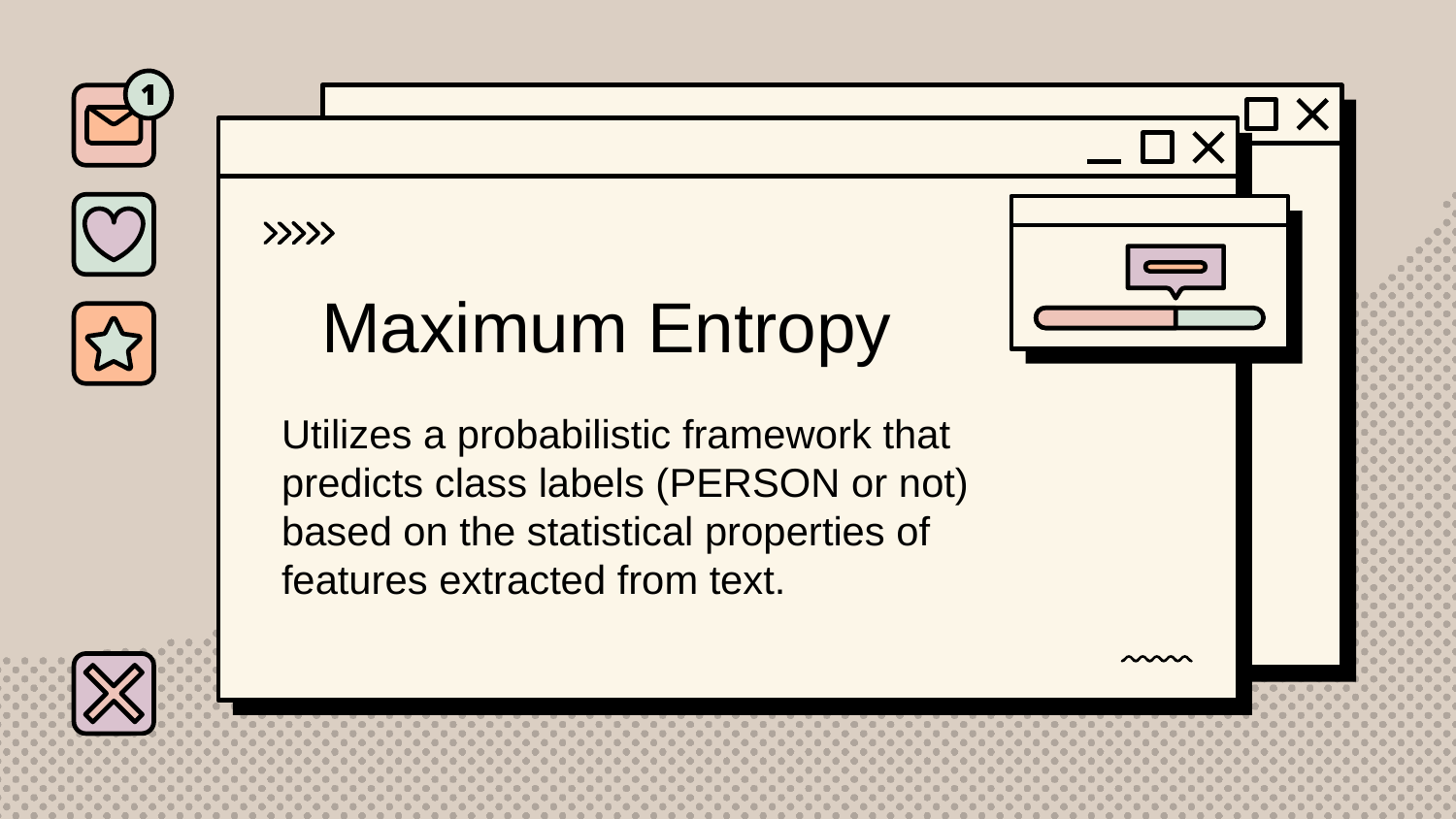

# Maximum Entropy

Utilizes a probabilistic framework that predicts class labels (PERSON or not) based on the statistical properties of features extracted from text.